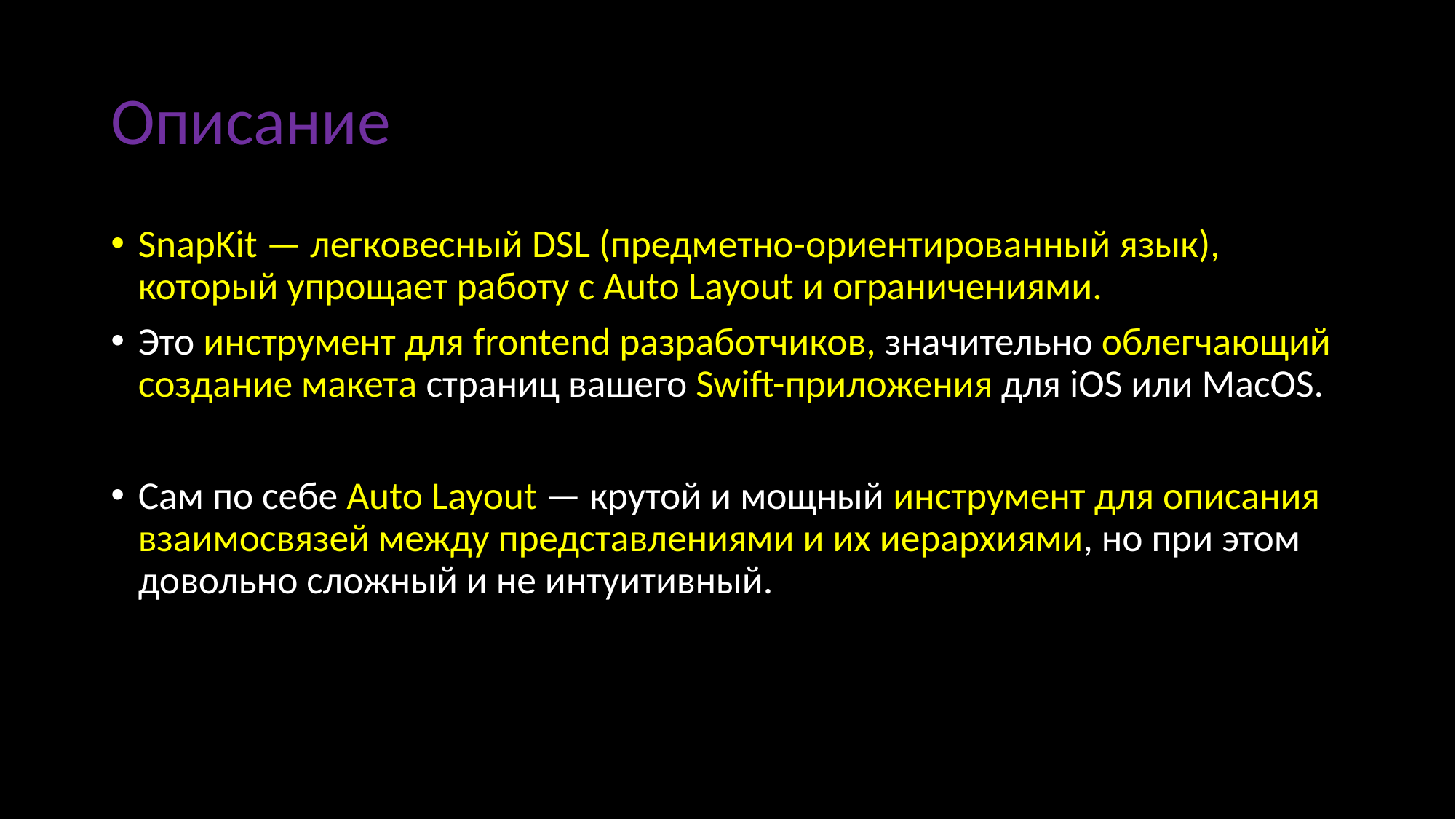

# Описание
SnapKit — легковесный DSL (предметно-ориентированный язык), который упрощает работу с Auto Layout и ограничениями.
Это инструмент для frontend разработчиков, значительно облегчающий создание макета страниц вашего Swift-приложения для iOS или MacOS.

Сам по себе Auto Layout — крутой и мощный инструмент для описания взаимосвязей между представлениями и их иерархиями, но при этом довольно сложный и не интуитивный.